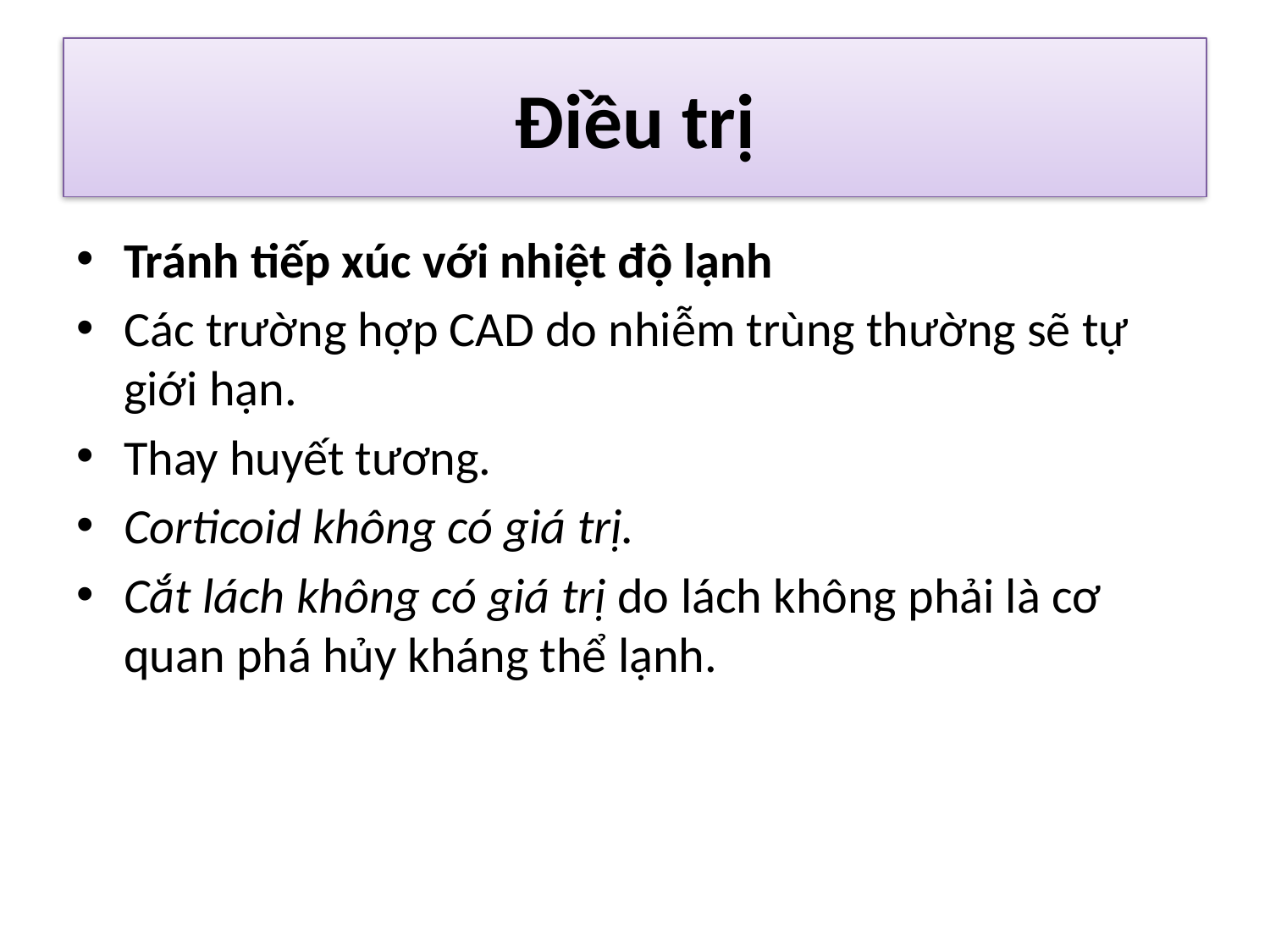

# Điều trị
Tránh tiếp xúc với nhiệt độ lạnh
Các trường hợp CAD do nhiễm trùng thường sẽ tự giới hạn.
Thay huyết tương.
Corticoid không có giá trị.
Cắt lách không có giá trị do lách không phải là cơ quan phá hủy kháng thể lạnh.